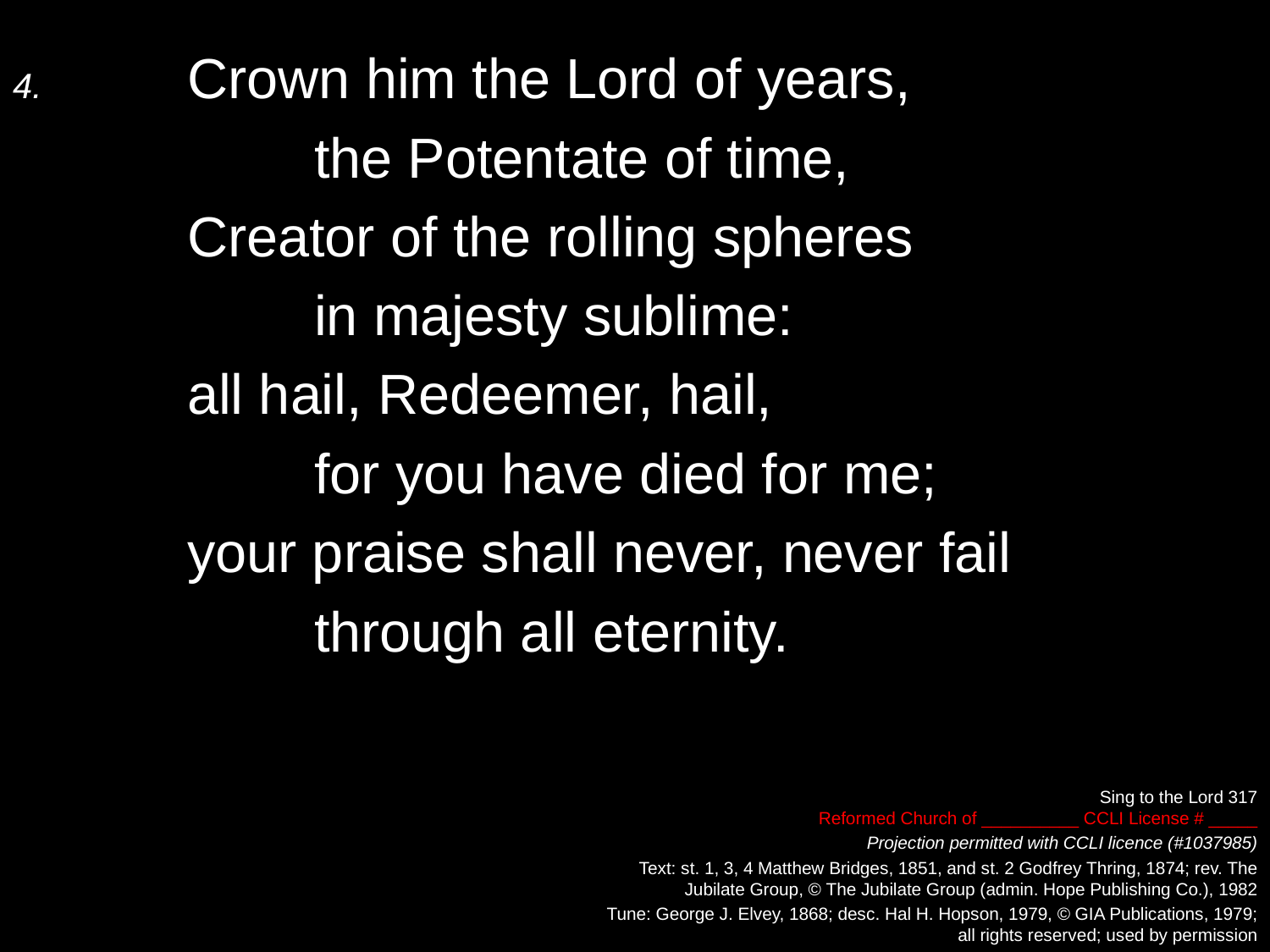

4.	Crown him the Lord of years,
		the Potentate of time,
	Creator of the rolling spheres
		in majesty sublime:
	all hail, Redeemer, hail,
		for you have died for me;
	your praise shall never, never fail
		through all eternity.
Sing to the Lord 317
Reformed Church of __________ CCLI License # _____
Projection permitted with CCLI licence (#1037985)
Text: st. 1, 3, 4 Matthew Bridges, 1851, and st. 2 Godfrey Thring, 1874; rev. The
Jubilate Group, © The Jubilate Group (admin. Hope Publishing Co.), 1982
Tune: George J. Elvey, 1868; desc. Hal H. Hopson, 1979, © GIA Publications, 1979;
all rights reserved; used by permission